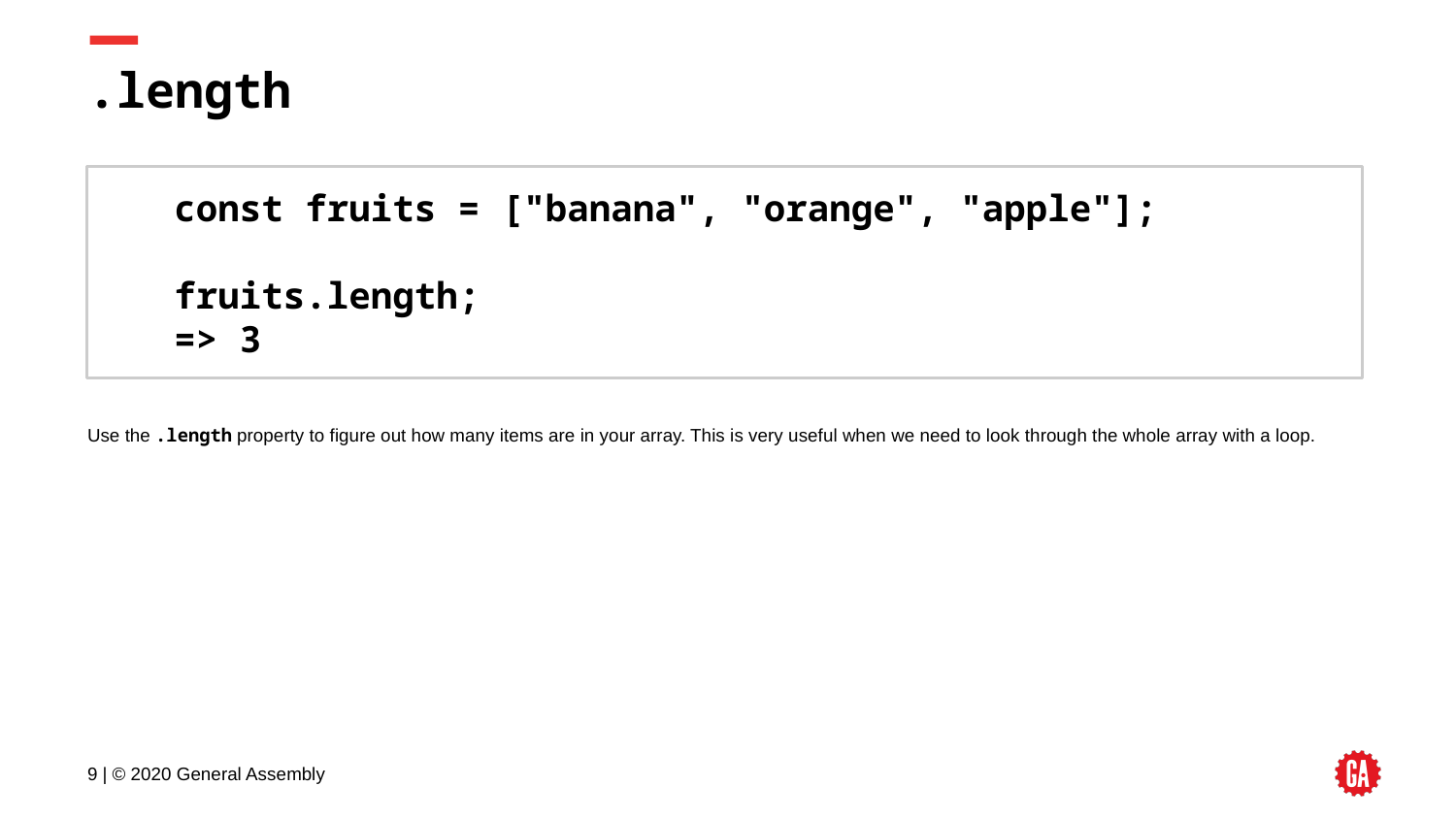

# .length
const fruits = ["banana", "orange", "apple"];

fruits.length;
=> 3
Use the .length property to figure out how many items are in your array. This is very useful when we need to look through the whole array with a loop.
9 | © 2020 General Assembly